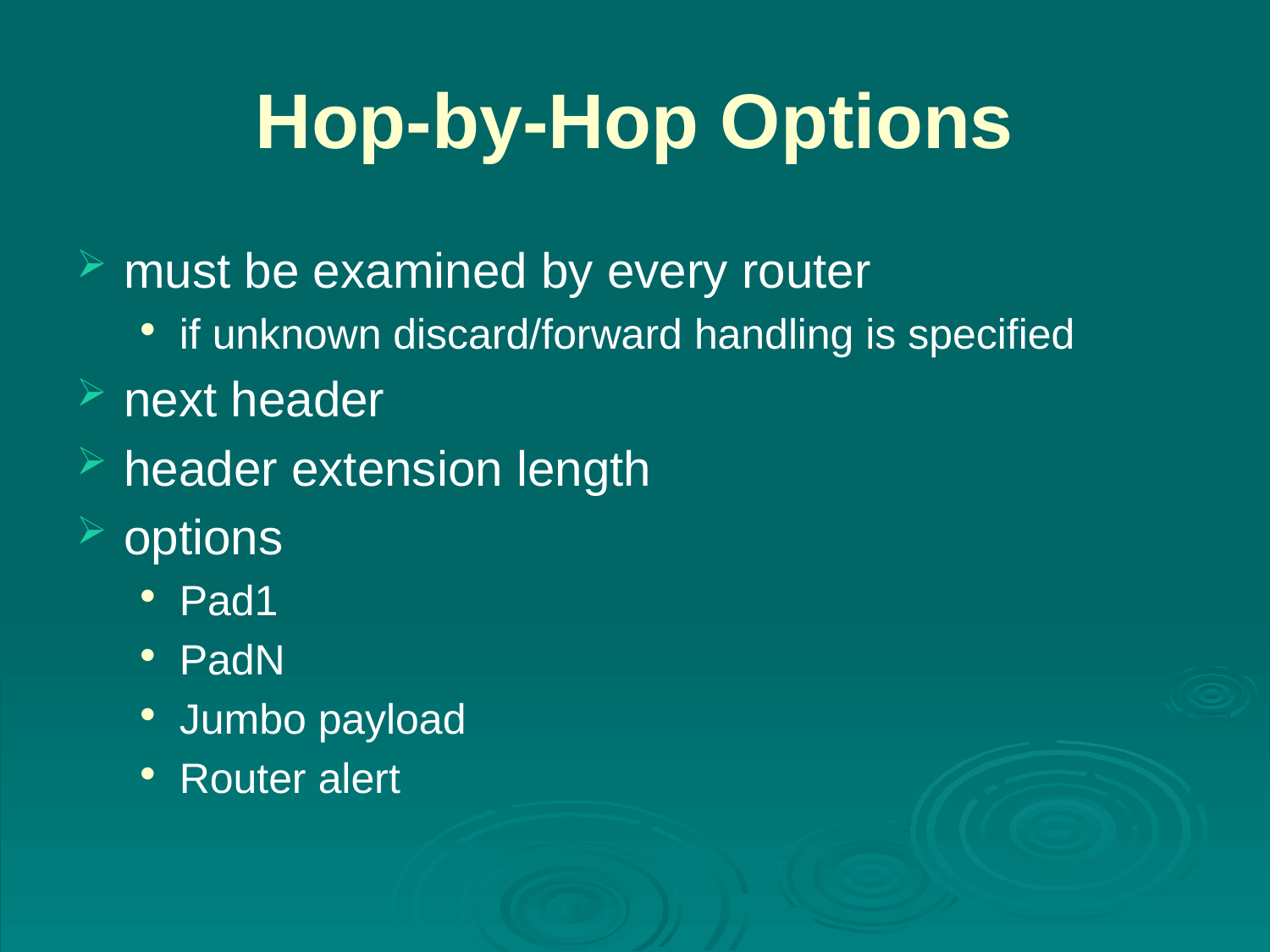

# Hop-by-Hop Options
must be examined by every router
if unknown discard/forward handling is specified
next header
header extension length
options
Pad1
PadN
Jumbo payload
Router alert